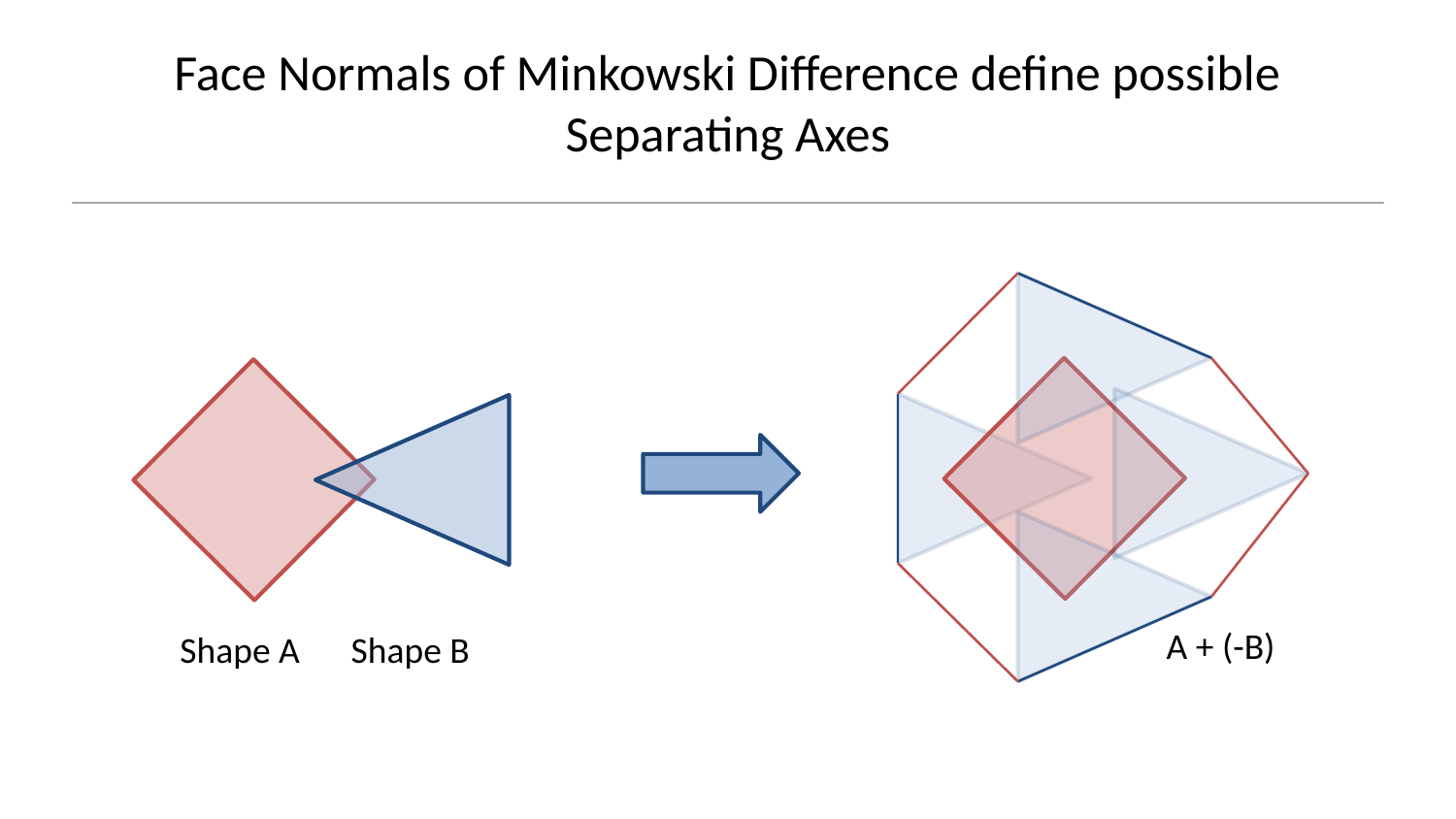

# Face Normals of Minkowski Difference define possible Separating Axes

A + (-B)
Shape A
Shape B